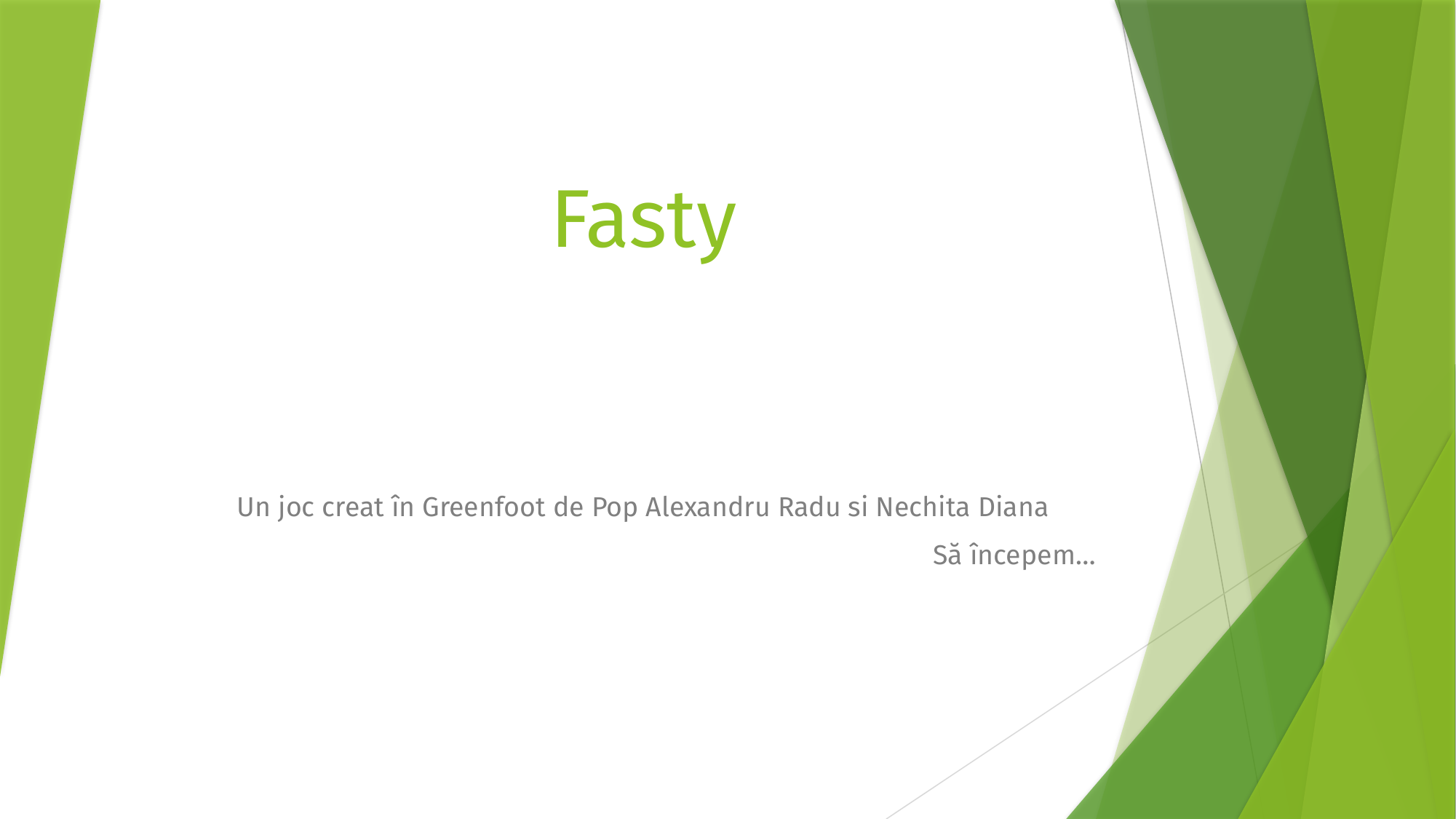

# Fasty
Un joc creat în Greenfoot de Pop Alexandru Radu si Nechita Diana
Să începem…